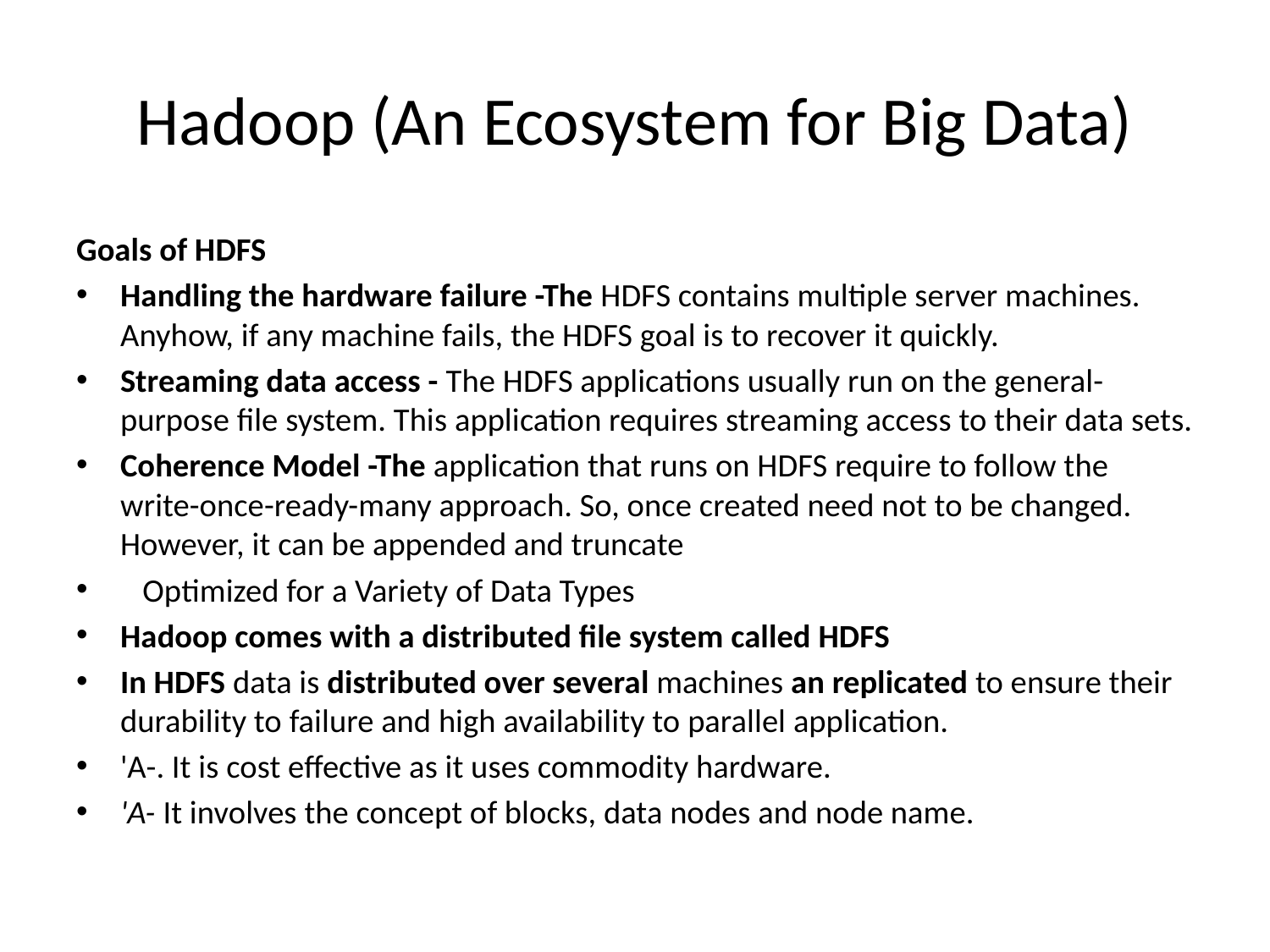

# Hadoop (An Ecosystem for Big Data)
Goals of HDFS
Handling the hardware failure -The HDFS contains multiple server machines. Anyhow, if any machine fails, the HDFS goal is to recover it quickly.
Streaming data access - The HDFS applications usually run on the general-purpose file system. This application requires streaming access to their data sets.
Coherence Model -The application that runs on HDFS require to follow the write-once-ready-many approach. So, once created need not to be changed. However, it can be appended and truncate
Optimized for a Variety of Data Types
Hadoop comes with a distributed file system called HDFS
In HDFS data is distributed over several machines an replicated to ensure their durability to failure and high availability to parallel application.
'A-. It is cost effective as it uses commodity hardware.
'A- It involves the concept of blocks, data nodes and node name.